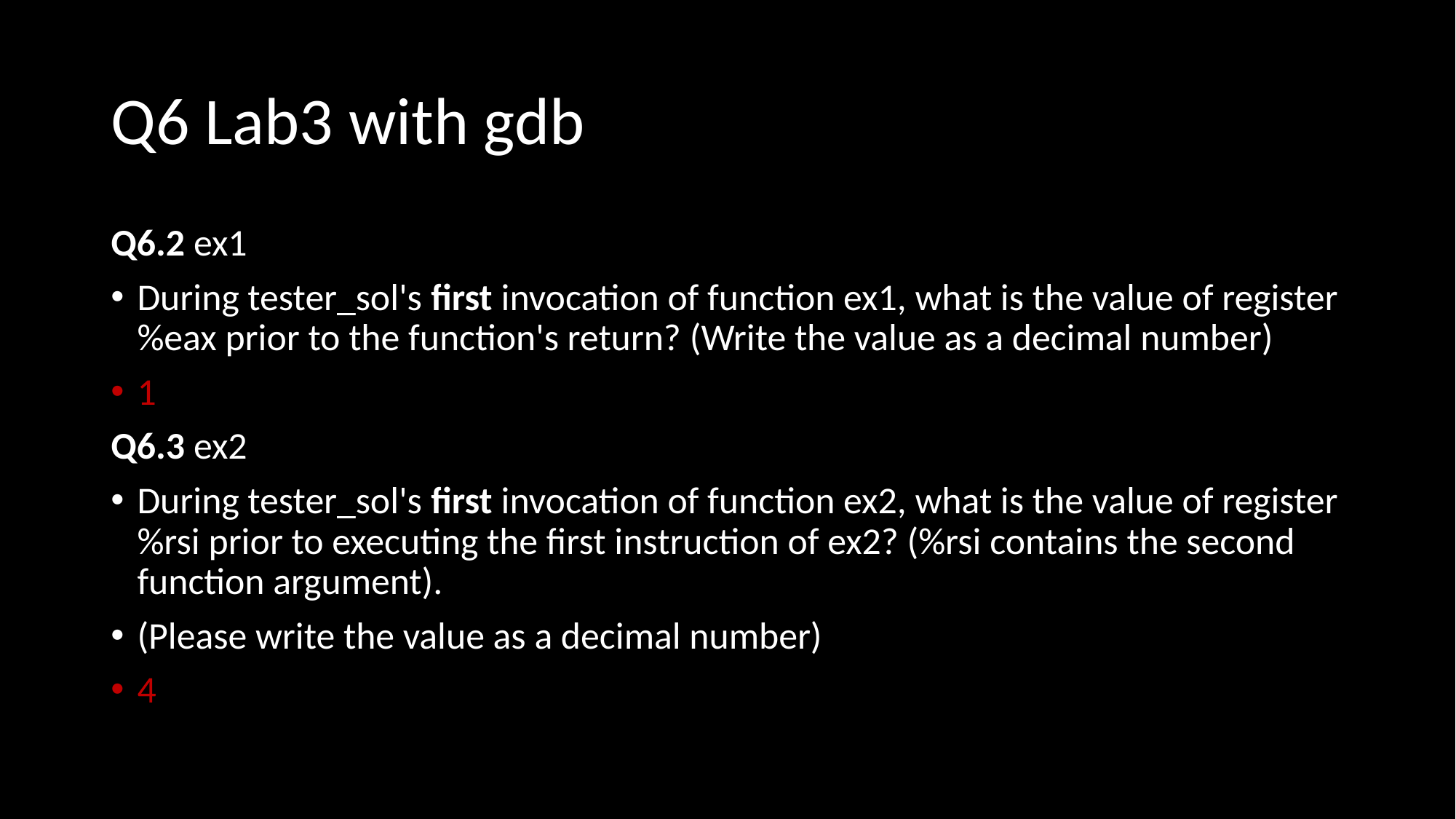

# Q6 Lab3 with gdb
Q6.2 ex1
During tester_sol's first invocation of function ex1, what is the value of register %eax prior to the function's return? (Write the value as a decimal number)
1
Q6.3 ex2
During tester_sol's first invocation of function ex2, what is the value of register %rsi prior to executing the first instruction of ex2? (%rsi contains the second function argument).
(Please write the value as a decimal number)
4